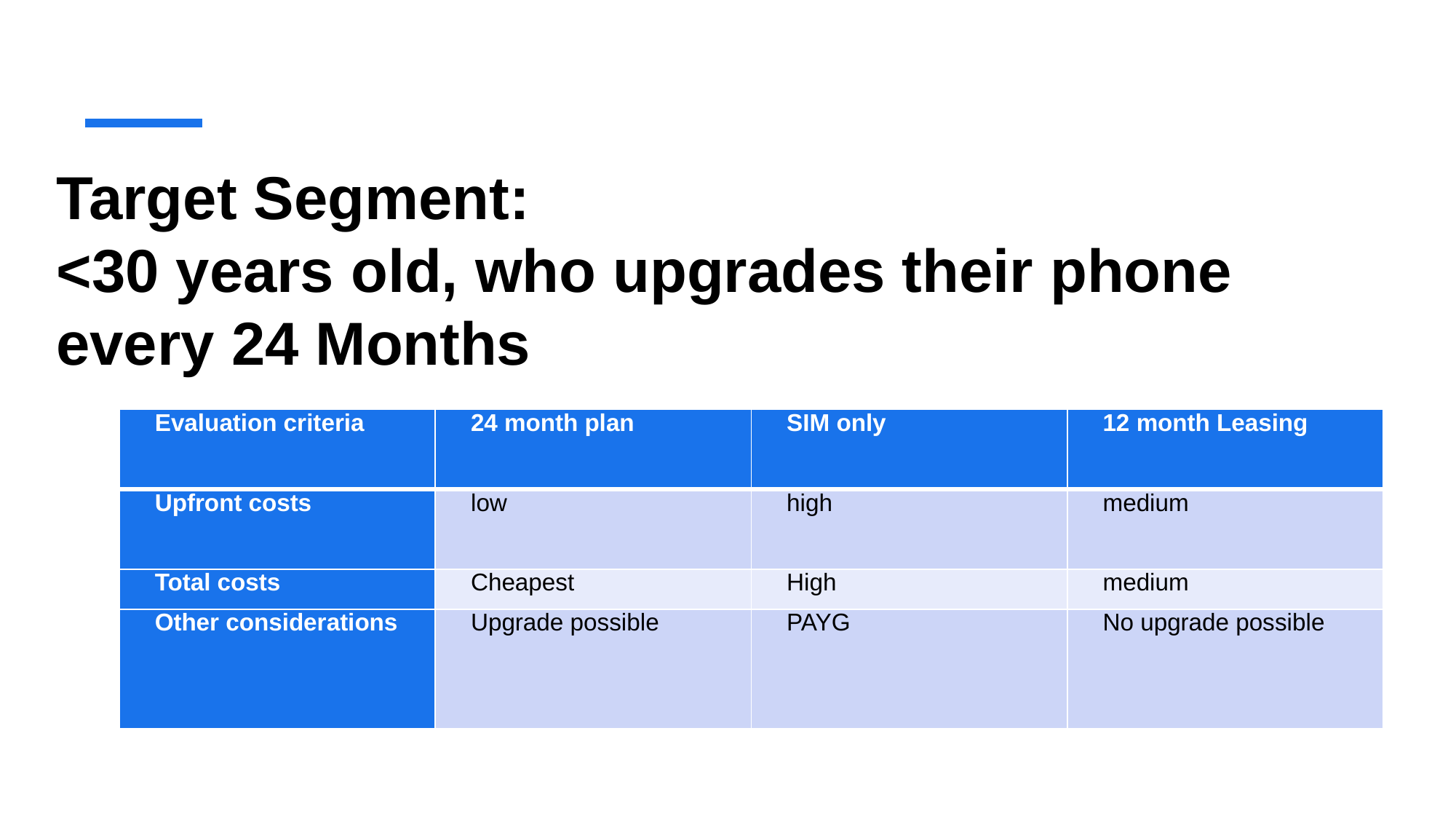

Target Segment:
<30 years old, who upgrades their phone every 24 Months
| Evaluation criteria | 24 month plan | SIM only | 12 month Leasing |
| --- | --- | --- | --- |
| Upfront costs | low | high | medium |
| Total costs | Cheapest | High | medium |
| Other considerations | Upgrade possible | PAYG | No upgrade possible |